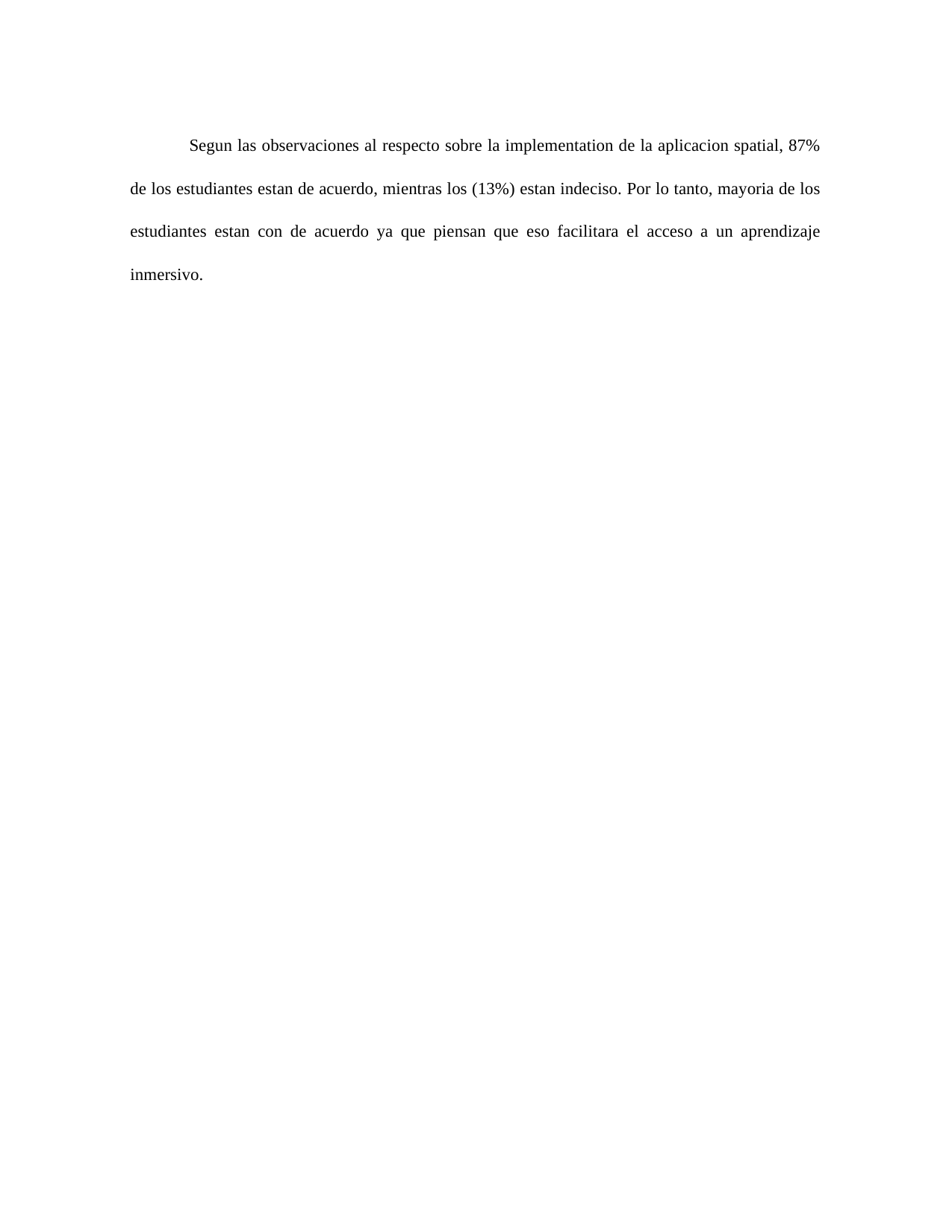

Segun las observaciones al respecto sobre la implementation de la aplicacion spatial, 87% de los estudiantes estan de acuerdo, mientras los (13%) estan indeciso. Por lo tanto, mayoria de los estudiantes estan con de acuerdo ya que piensan que eso facilitara el acceso a un aprendizaje inmersivo.